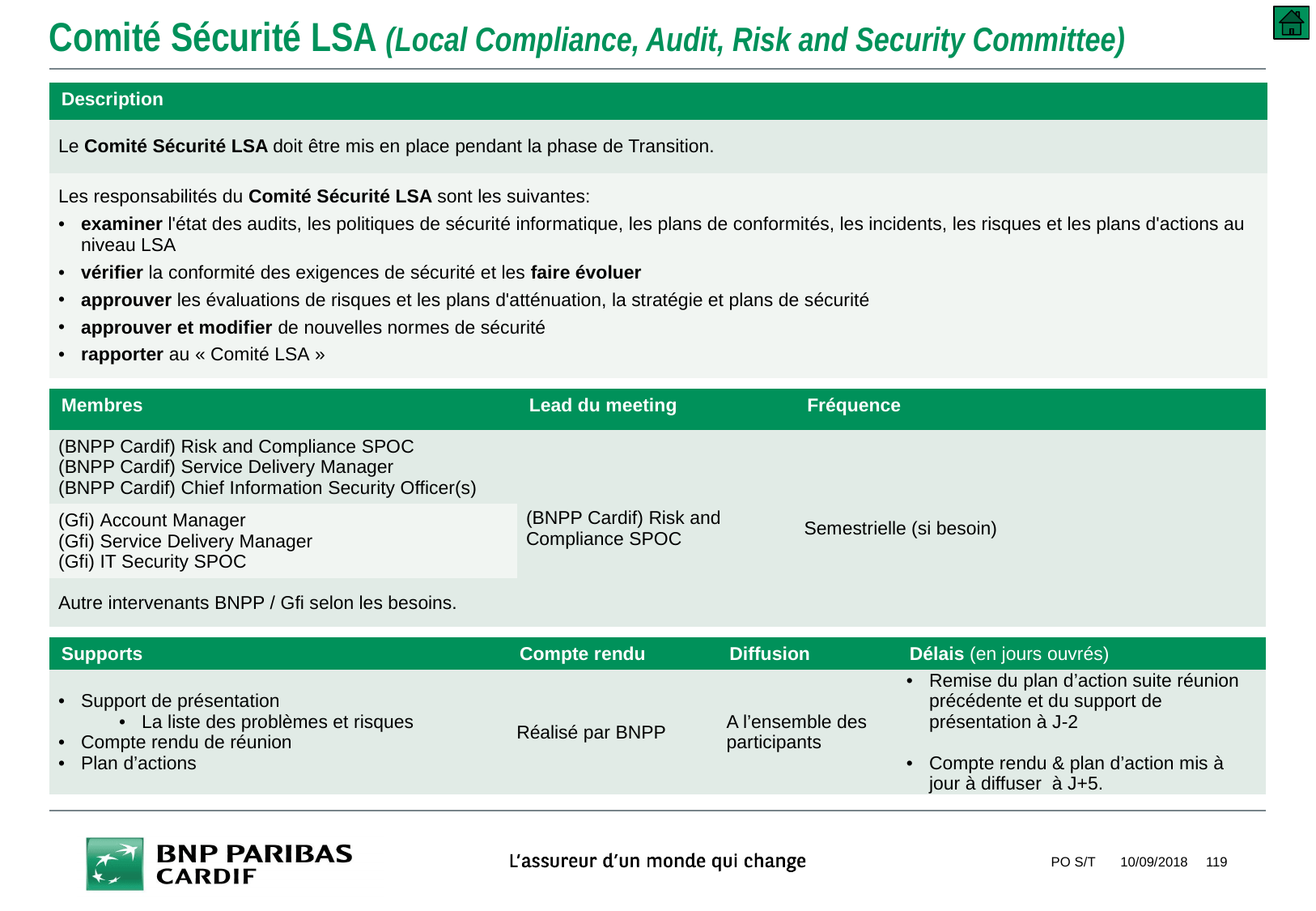

# Comité Sécurité LSA (Local Compliance, Audit, Risk and Security Committee)
| Description |
| --- |
| Le Comité Sécurité LSA doit être mis en place pendant la phase de Transition. |
| Les responsabilités du Comité Sécurité LSA sont les suivantes: examiner l'état des audits, les politiques de sécurité informatique, les plans de conformités, les incidents, les risques et les plans d'actions au niveau LSA vérifier la conformité des exigences de sécurité et les faire évoluer approuver les évaluations de risques et les plans d'atténuation, la stratégie et plans de sécurité approuver et modifier de nouvelles normes de sécurité rapporter au « Comité LSA » |
| Membres | Lead du meeting | Fréquence |
| --- | --- | --- |
| (BNPP Cardif) Risk and Compliance SPOC (BNPP Cardif) Service Delivery Manager (BNPP Cardif) Chief Information Security Officer(s) | (BNPP Cardif) Risk and Compliance SPOC | Semestrielle (si besoin) |
| (Gfi) Account Manager (Gfi) Service Delivery Manager (Gfi) IT Security SPOC |  |  |
| Autre intervenants BNPP / Gfi selon les besoins. |  |  |
| Supports | Compte rendu | Diffusion | Délais (en jours ouvrés) |
| --- | --- | --- | --- |
| Support de présentation La liste des problèmes et risques Compte rendu de réunion Plan d’actions | Réalisé par BNPP | A l’ensemble des participants | Remise du plan d’action suite réunion précédente et du support de présentation à J-2 Compte rendu & plan d’action mis à jour à diffuser à J+5. |
PO S/T
10/09/2018
119